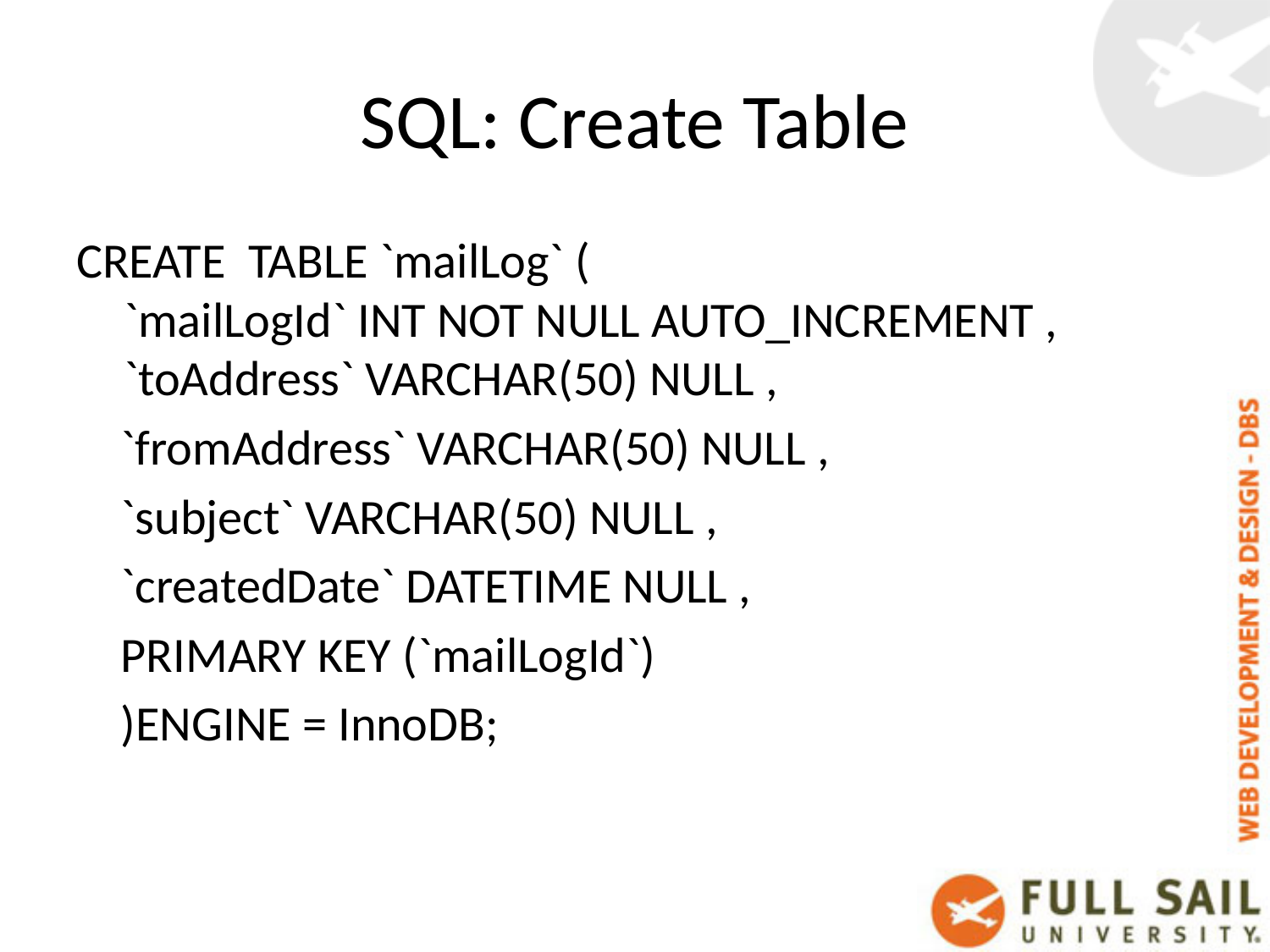

# SQL: Create Table
CREATE  TABLE `mailLog` (
`mailLogId` INT NOT NULL AUTO_INCREMENT ,  `toAddress` VARCHAR(50) NULL ,
    `fromAddress` VARCHAR(50) NULL ,
    `subject` VARCHAR(50) NULL ,
    `createdDate` DATETIME NULL ,
    PRIMARY KEY (`mailLogId`)
    )ENGINE = InnoDB;